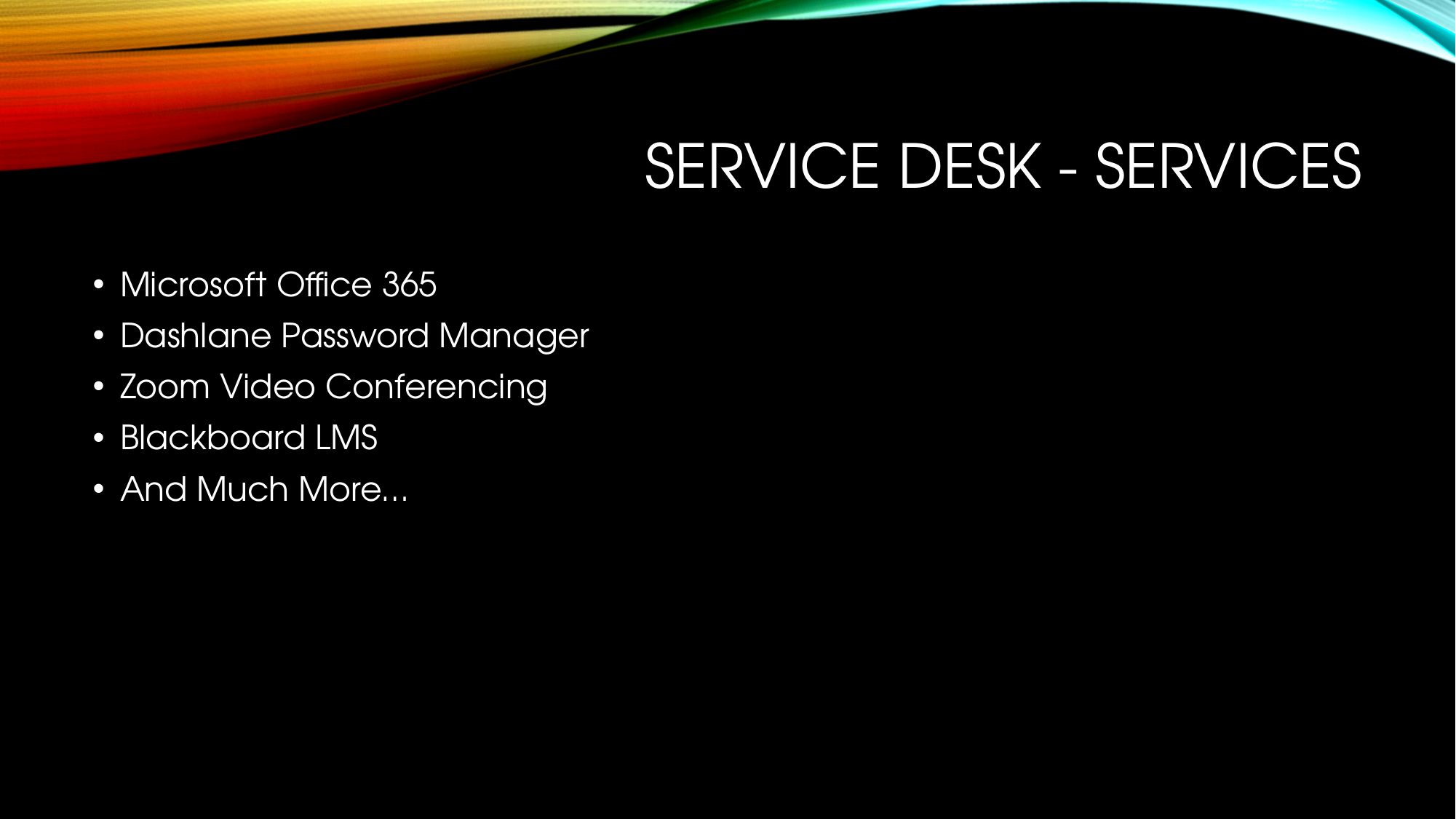

# Service Desk - Services
Microsoft Office 365
Dashlane Password Manager
Zoom Video Conferencing
Blackboard LMS
And Much More…